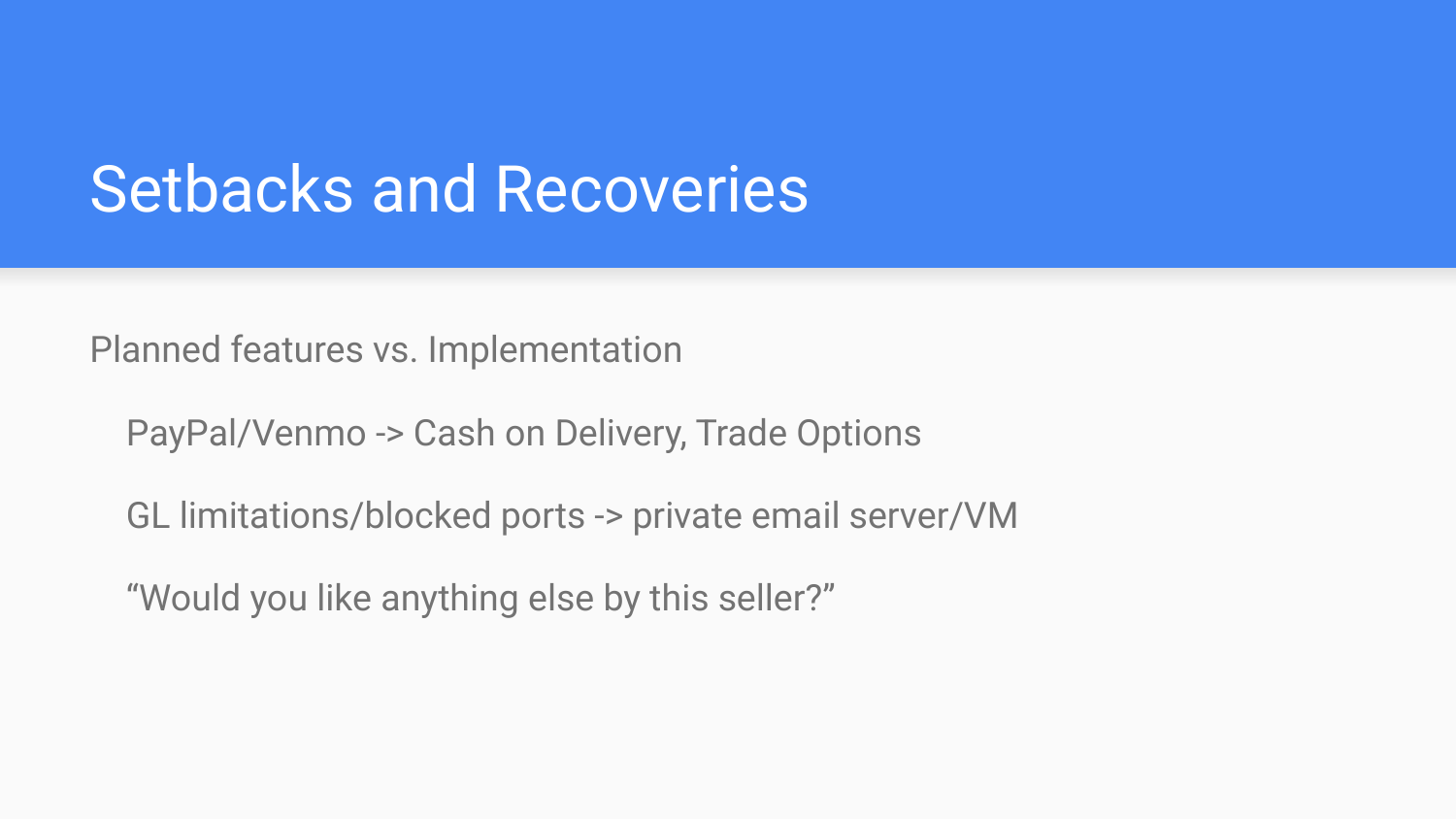

# Setbacks and Recoveries
Planned features vs. Implementation
PayPal/Venmo -> Cash on Delivery, Trade Options
GL limitations/blocked ports -> private email server/VM
“Would you like anything else by this seller?”